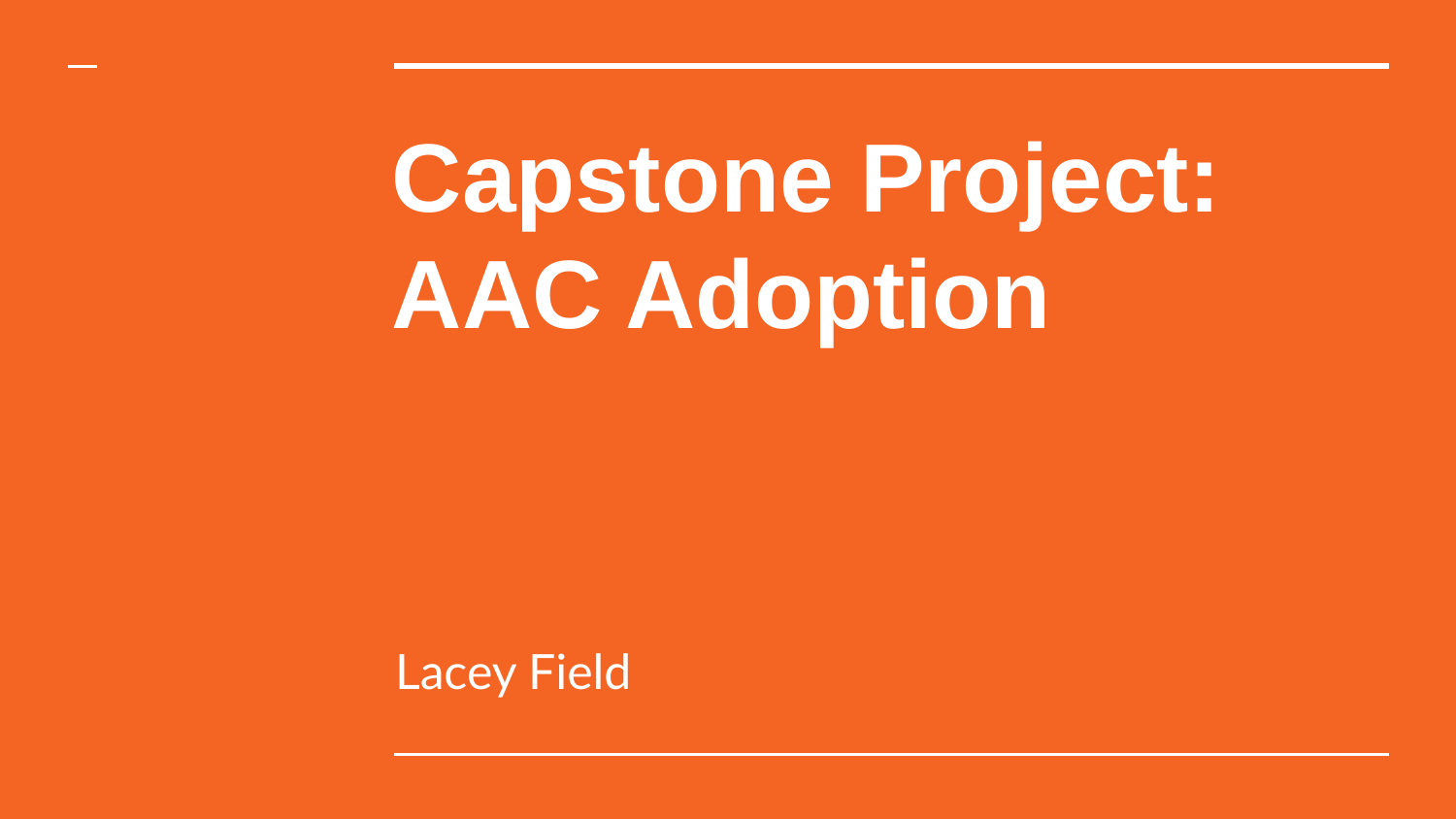

# Capstone Project: AAC Adoption
Lacey Field